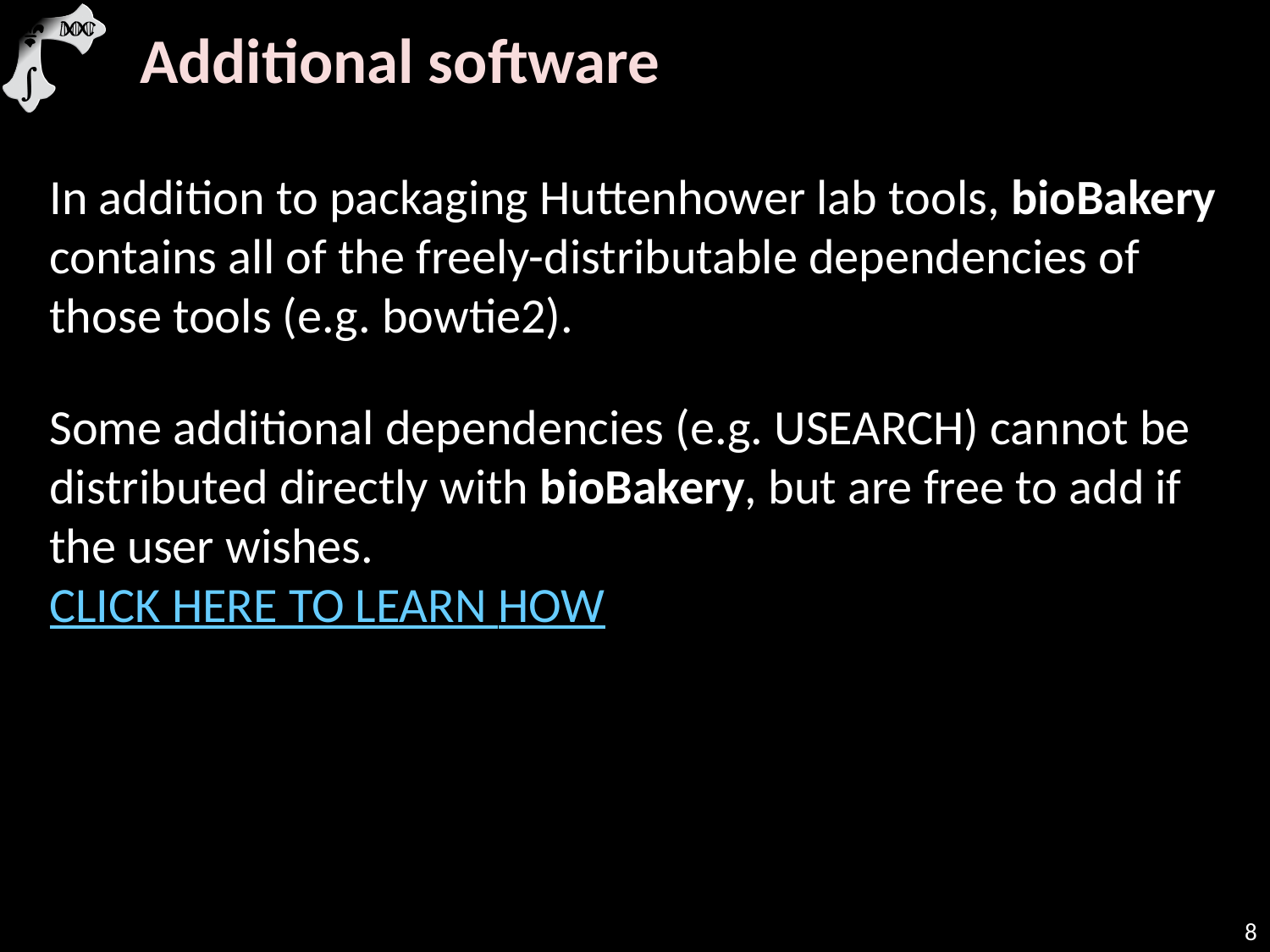

Additional software
In addition to packaging Huttenhower lab tools, bioBakery contains all of the freely-distributable dependencies of those tools (e.g. bowtie2).
Some additional dependencies (e.g. USEARCH) cannot be distributed directly with bioBakery, but are free to add if the user wishes.
Click here to learn how

8